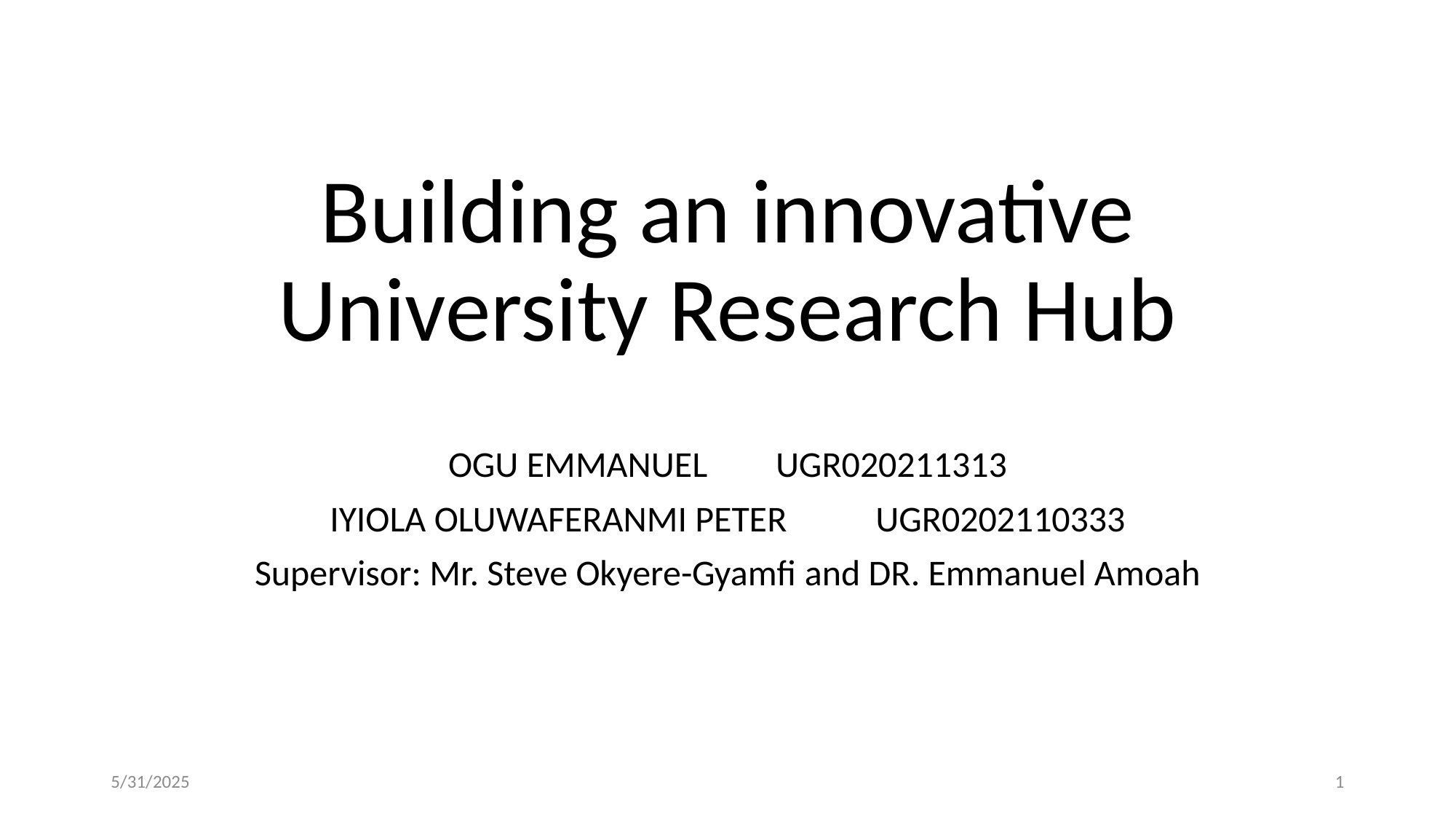

# Building an innovative University Research Hub
OGU EMMANUEL	UGR020211313
IYIOLA OLUWAFERANMI PETER	UGR0202110333
Supervisor: Mr. Steve Okyere-Gyamfi and DR. Emmanuel Amoah
5/31/2025
1